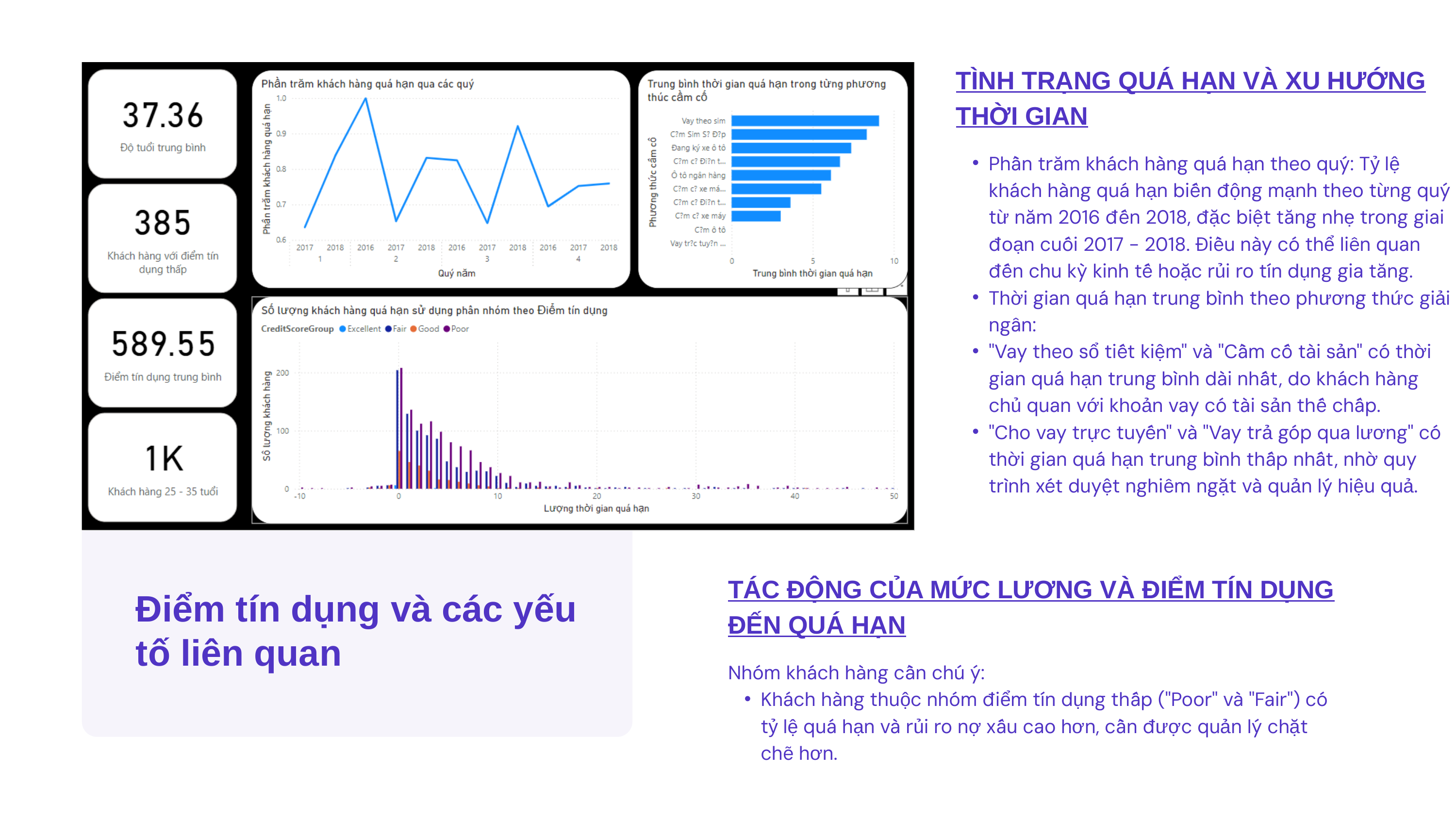

TÌNH TRẠNG QUÁ HẠN VÀ XU HƯỚNG THỜI GIAN
Phần trăm khách hàng quá hạn theo quý: Tỷ lệ khách hàng quá hạn biến động mạnh theo từng quý từ năm 2016 đến 2018, đặc biệt tăng nhẹ trong giai đoạn cuối 2017 - 2018. Điều này có thể liên quan đến chu kỳ kinh tế hoặc rủi ro tín dụng gia tăng.
Thời gian quá hạn trung bình theo phương thức giải ngân:
"Vay theo sổ tiết kiệm" và "Cầm cố tài sản" có thời gian quá hạn trung bình dài nhất, do khách hàng chủ quan với khoản vay có tài sản thế chấp.
"Cho vay trực tuyến" và "Vay trả góp qua lương" có thời gian quá hạn trung bình thấp nhất, nhờ quy trình xét duyệt nghiêm ngặt và quản lý hiệu quả.

TÁC ĐỘNG CỦA MỨC LƯƠNG VÀ ĐIỂM TÍN DỤNG ĐẾN QUÁ HẠN
Nhóm khách hàng cần chú ý:
Khách hàng thuộc nhóm điểm tín dụng thấp ("Poor" và "Fair") có tỷ lệ quá hạn và rủi ro nợ xấu cao hơn, cần được quản lý chặt chẽ hơn.

Điểm tín dụng và các yếu tố liên quan